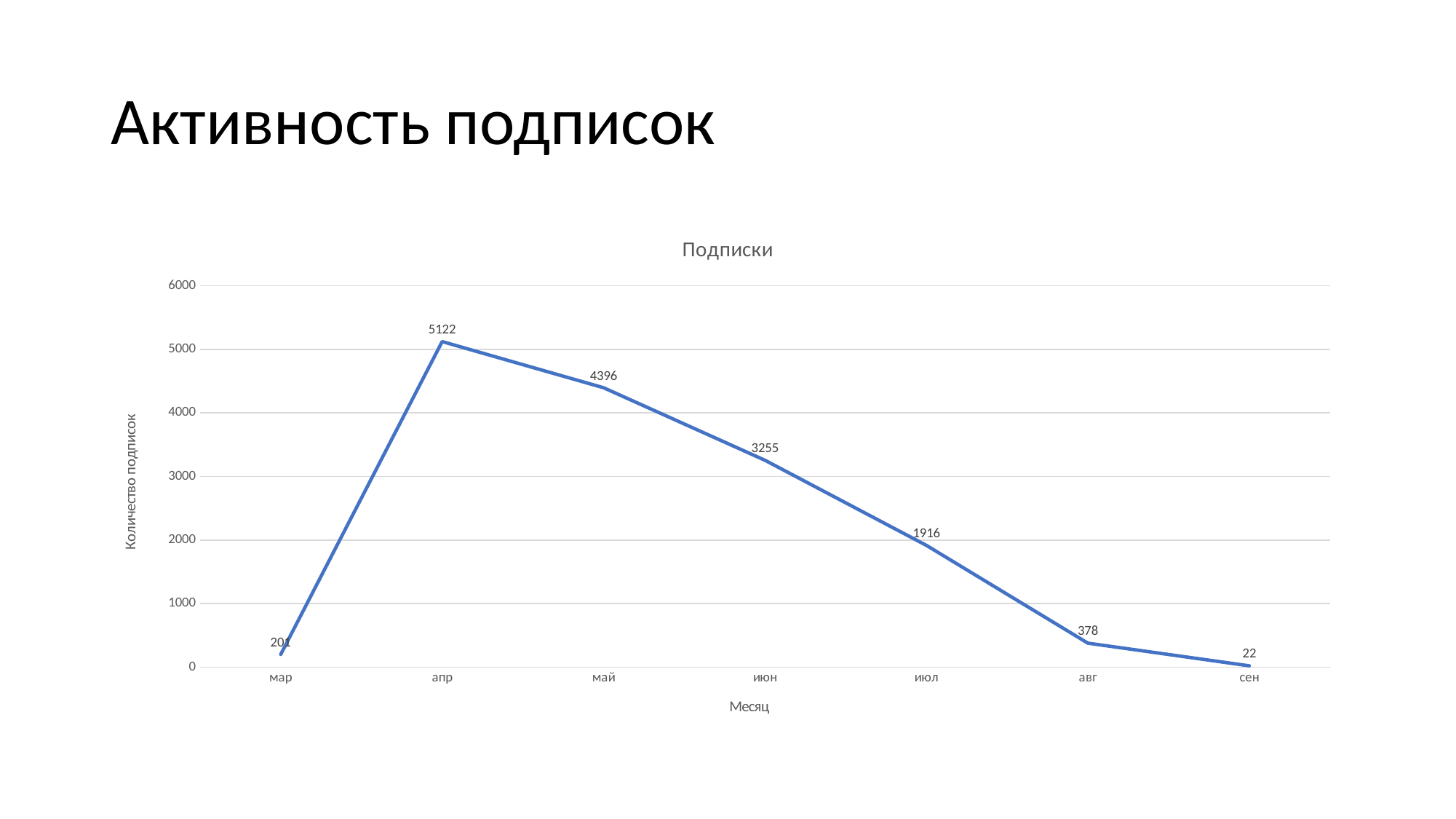

# Активность подписок

### Chart: Подписки

| Category | Количество подписок |
|---|---|
| мар | 201.0 |
| апр | 5122.0 |
| май | 4396.0 |
| июн | 3255.0 |
| июл | 1916.0 |
| авг | 378.0 |
| сен | 22.0 |